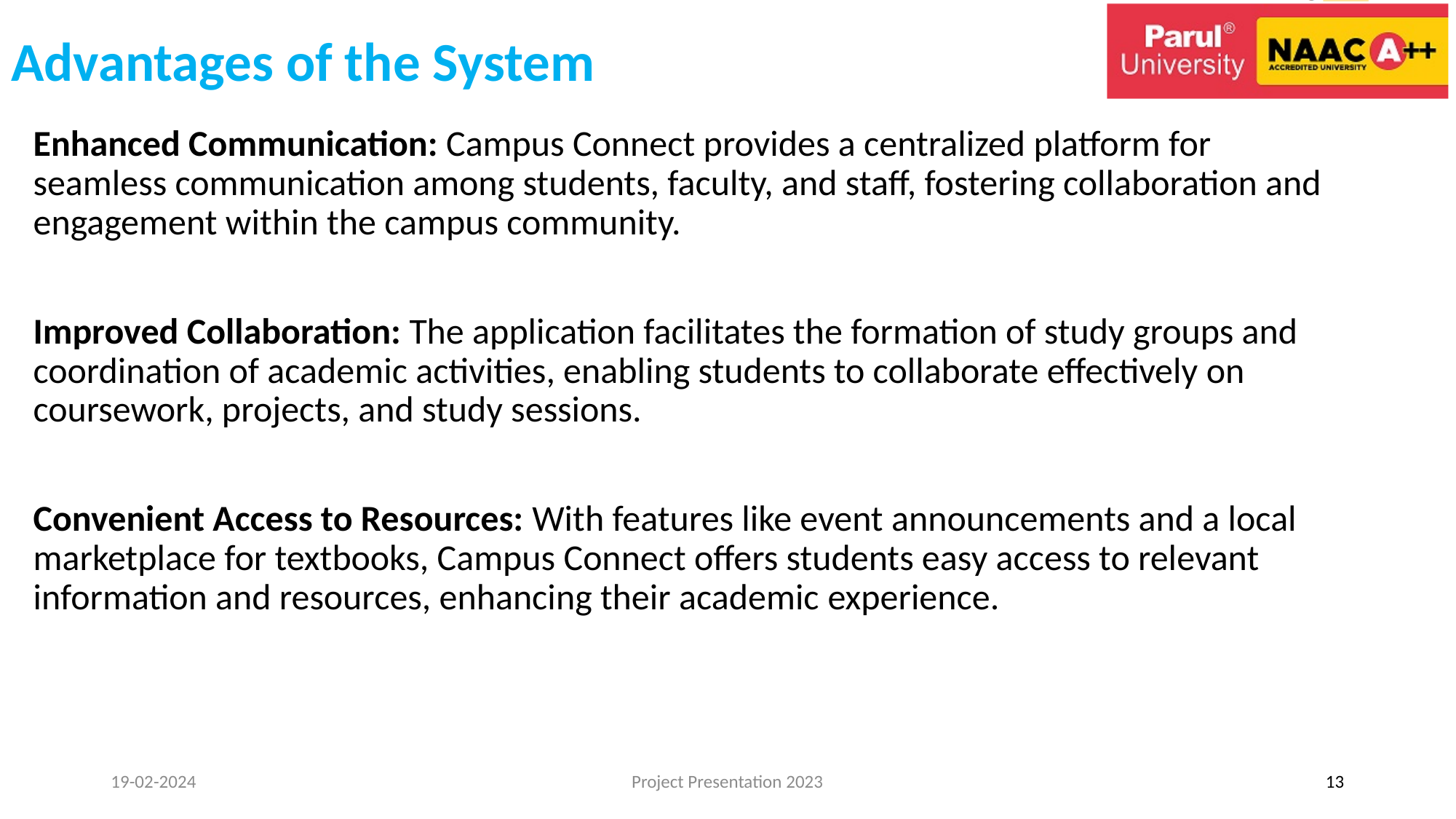

# Advantages of the System
Enhanced Communication: Campus Connect provides a centralized platform for seamless communication among students, faculty, and staff, fostering collaboration and engagement within the campus community.

Improved Collaboration: The application facilitates the formation of study groups and coordination of academic activities, enabling students to collaborate effectively on coursework, projects, and study sessions.

Convenient Access to Resources: With features like event announcements and a local marketplace for textbooks, Campus Connect offers students easy access to relevant information and resources, enhancing their academic experience.
19-02-2024
Project Presentation 2023
13